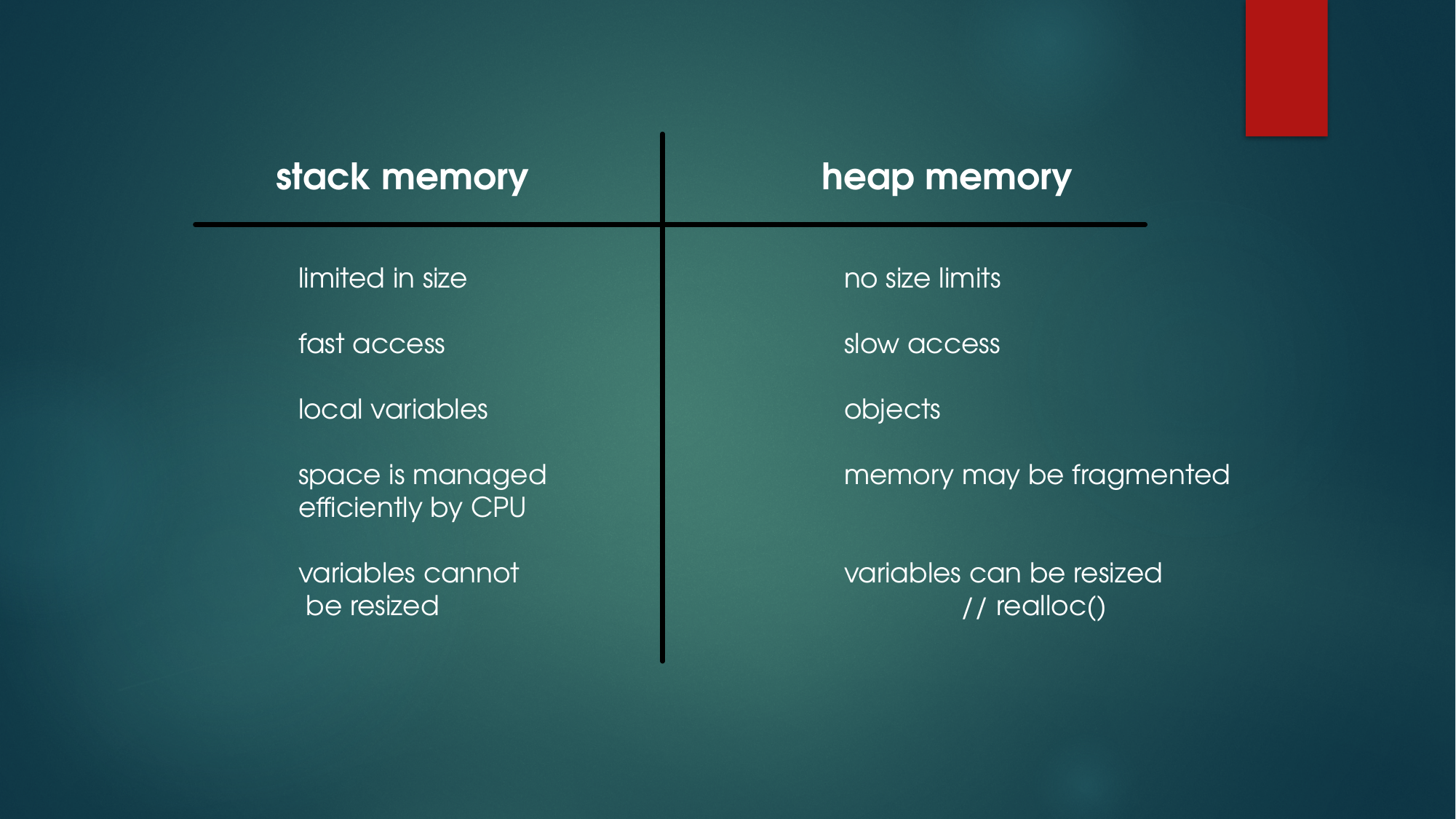

stack memory			heap memory
limited in size				no size limits

fast access				slow access

local variables				objects

space is managed			memory may be fragmented
efficiently by CPU

variables cannot			variables can be resized
 be resized					 // realloc()